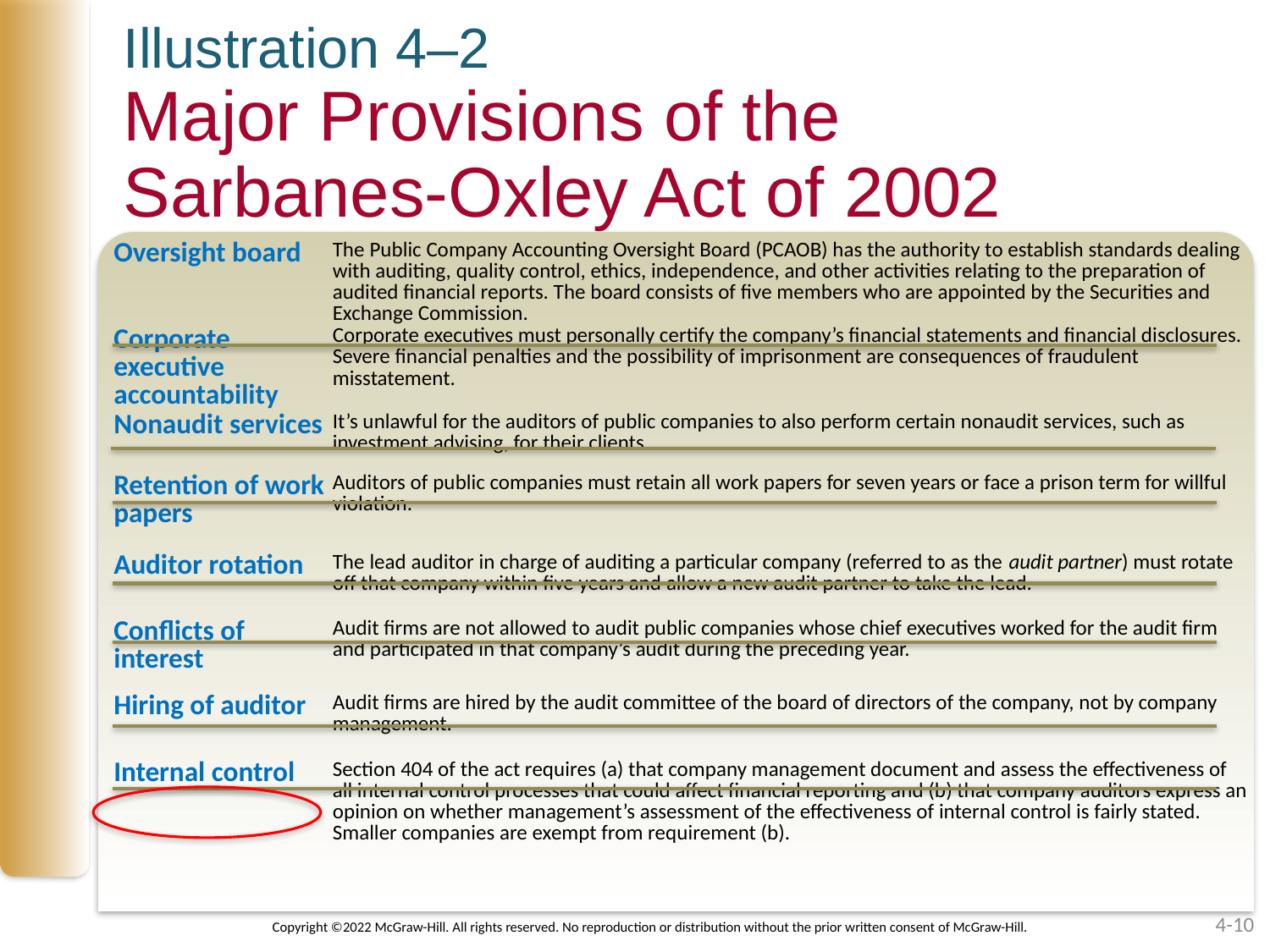

# Illustration 4–2 Major Provisions of the Sarbanes-Oxley Act of 2002

|  |  |
| --- | --- |
| Oversight board | The Public Company Accounting Oversight Board (PCAOB) has the authority to establish standards dealing with auditing, quality control, ethics, independence, and other activities relating to the preparation of audited financial reports. The board consists of five members who are appointed by the Securities and Exchange Commission. |
| Corporate executive accountability | Corporate executives must personally certify the company’s financial statements and financial disclosures. Severe financial penalties and the possibility of imprisonment are consequences of fraudulent misstatement. |
| Nonaudit services | It’s unlawful for the auditors of public companies to also perform certain nonaudit services, such as investment advising, for their clients. |
| Retention of work papers | Auditors of public companies must retain all work papers for seven years or face a prison term for willful violation. |
| Auditor rotation | The lead auditor in charge of auditing a particular company (referred to as the audit partner) must rotate off that company within five years and allow a new audit partner to take the lead. |
| Conflicts of interest | Audit firms are not allowed to audit public companies whose chief executives worked for the audit firm and participated in that company’s audit during the preceding year. |
| Hiring of auditor | Audit firms are hired by the audit committee of the board of directors of the company, not by company management. |
| Internal control | Section 404 of the act requires (a) that company management document and assess the effectiveness of all internal control processes that could affect financial reporting and (b) that company auditors express an opinion on whether management’s assessment of the effectiveness of internal control is fairly stated. Smaller companies are exempt from requirement (b). |

4-10
Copyright ©2022 McGraw-Hill. All rights reserved. No reproduction or distribution without the prior written consent of McGraw-Hill.